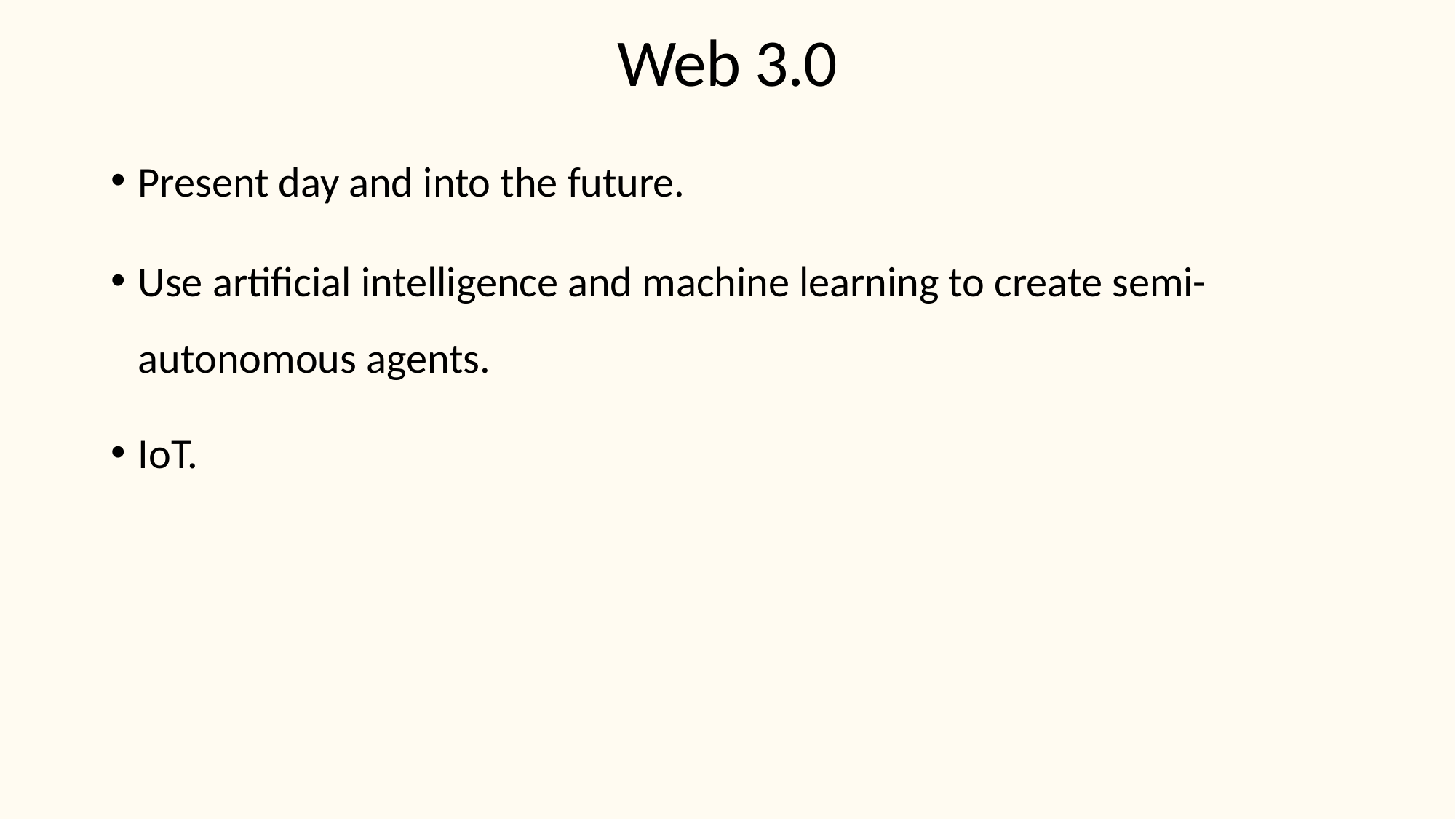

# Web 3.0
Present day and into the future.
Use artificial intelligence and machine learning to create semi-autonomous agents.
IoT.